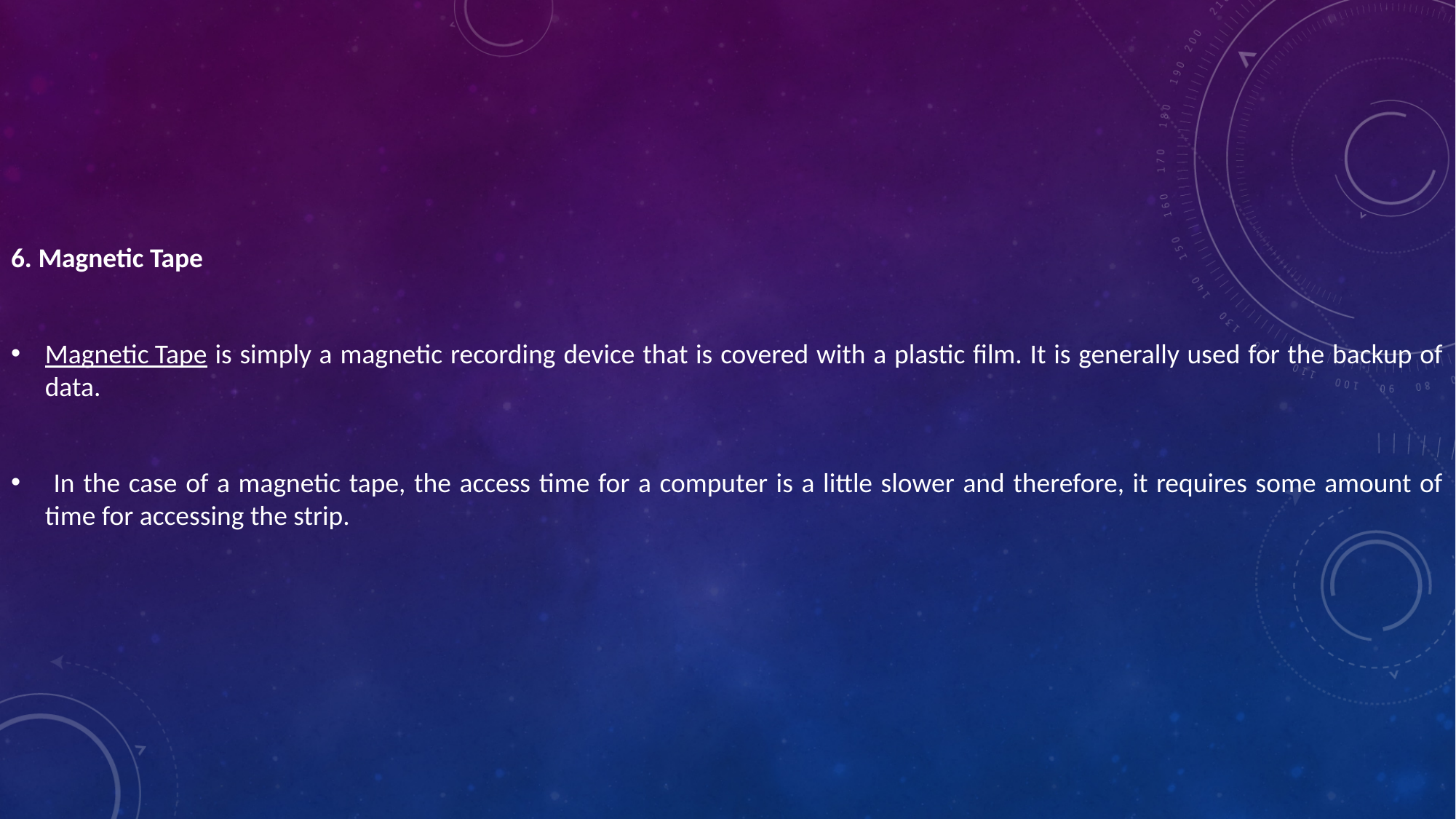

6. Magnetic Tape

Magnetic Tape is simply a magnetic recording device that is covered with a plastic film. It is generally used for the backup of data.

 In the case of a magnetic tape, the access time for a computer is a little slower and therefore, it requires some amount of time for accessing the strip.